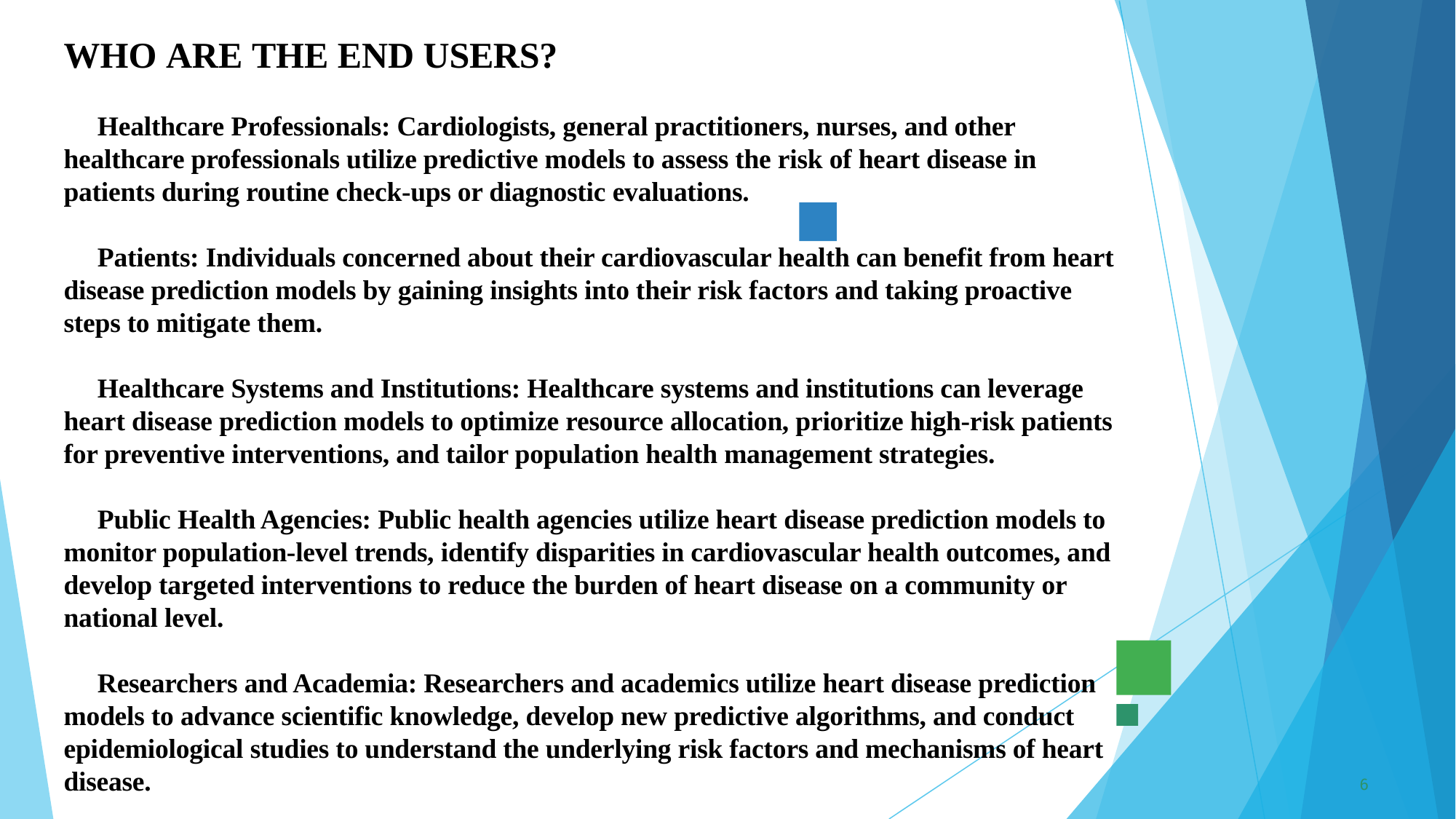

# WHO ARE THE END USERS? Healthcare Professionals: Cardiologists, general practitioners, nurses, and other healthcare professionals utilize predictive models to assess the risk of heart disease in patients during routine check-ups or diagnostic evaluations. Patients: Individuals concerned about their cardiovascular health can benefit from heart disease prediction models by gaining insights into their risk factors and taking proactive steps to mitigate them. Healthcare Systems and Institutions: Healthcare systems and institutions can leverage heart disease prediction models to optimize resource allocation, prioritize high-risk patients for preventive interventions, and tailor population health management strategies. Public Health Agencies: Public health agencies utilize heart disease prediction models to monitor population-level trends, identify disparities in cardiovascular health outcomes, and develop targeted interventions to reduce the burden of heart disease on a community or national level. Researchers and Academia: Researchers and academics utilize heart disease prediction models to advance scientific knowledge, develop new predictive algorithms, and conduct epidemiological studies to understand the underlying risk factors and mechanisms of heart disease.

6